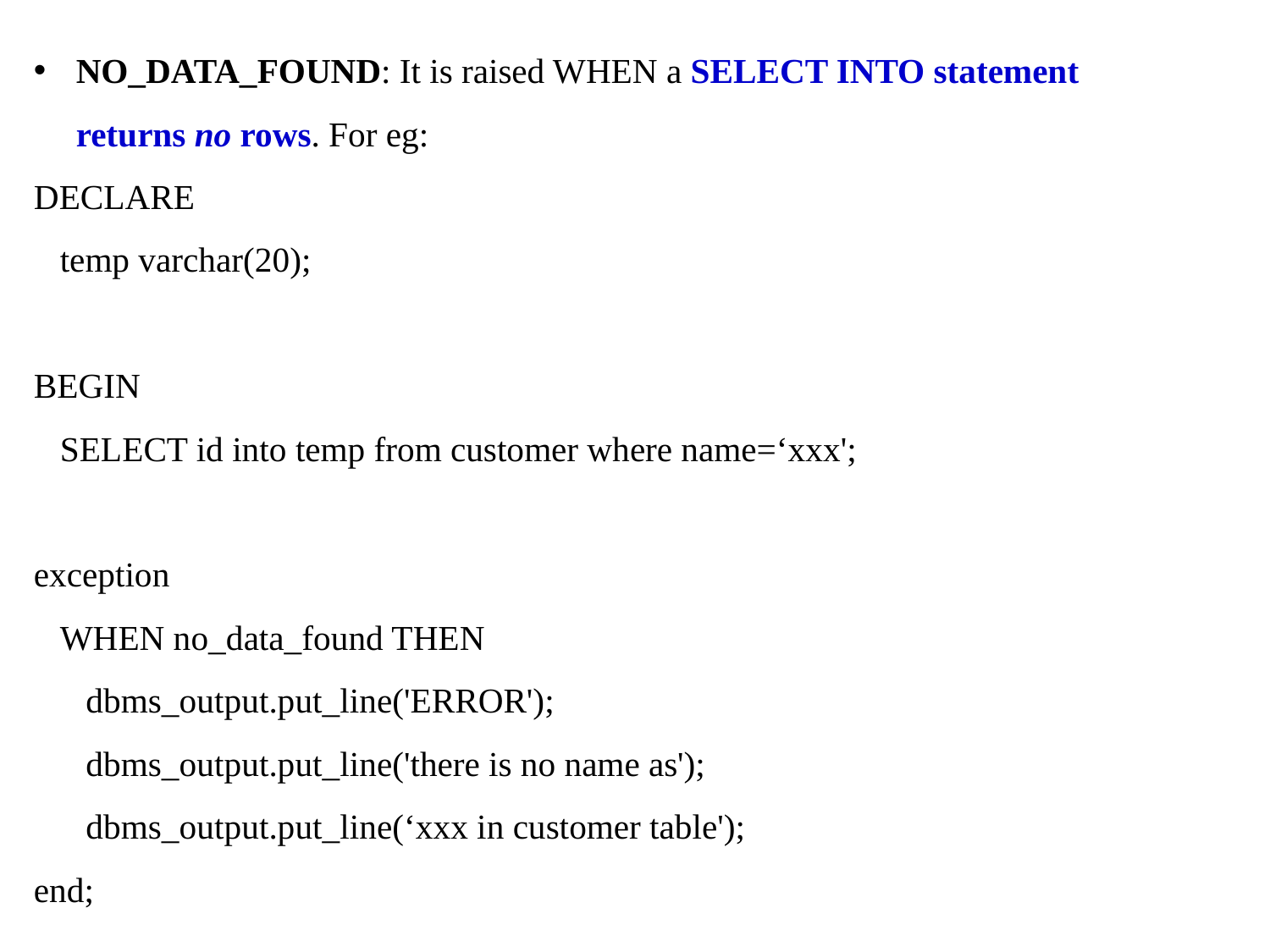

NO_DATA_FOUND: It is raised WHEN a SELECT INTO statement returns no rows. For eg:
DECLARE
   temp varchar(20);

BEGIN
   SELECT id into temp from customer where name=‘xxx';

exception
   WHEN no_data_found THEN
      dbms_output.put_line('ERROR');
      dbms_output.put_line('there is no name as');
      dbms_output.put_line(‘xxx in customer table');
end;